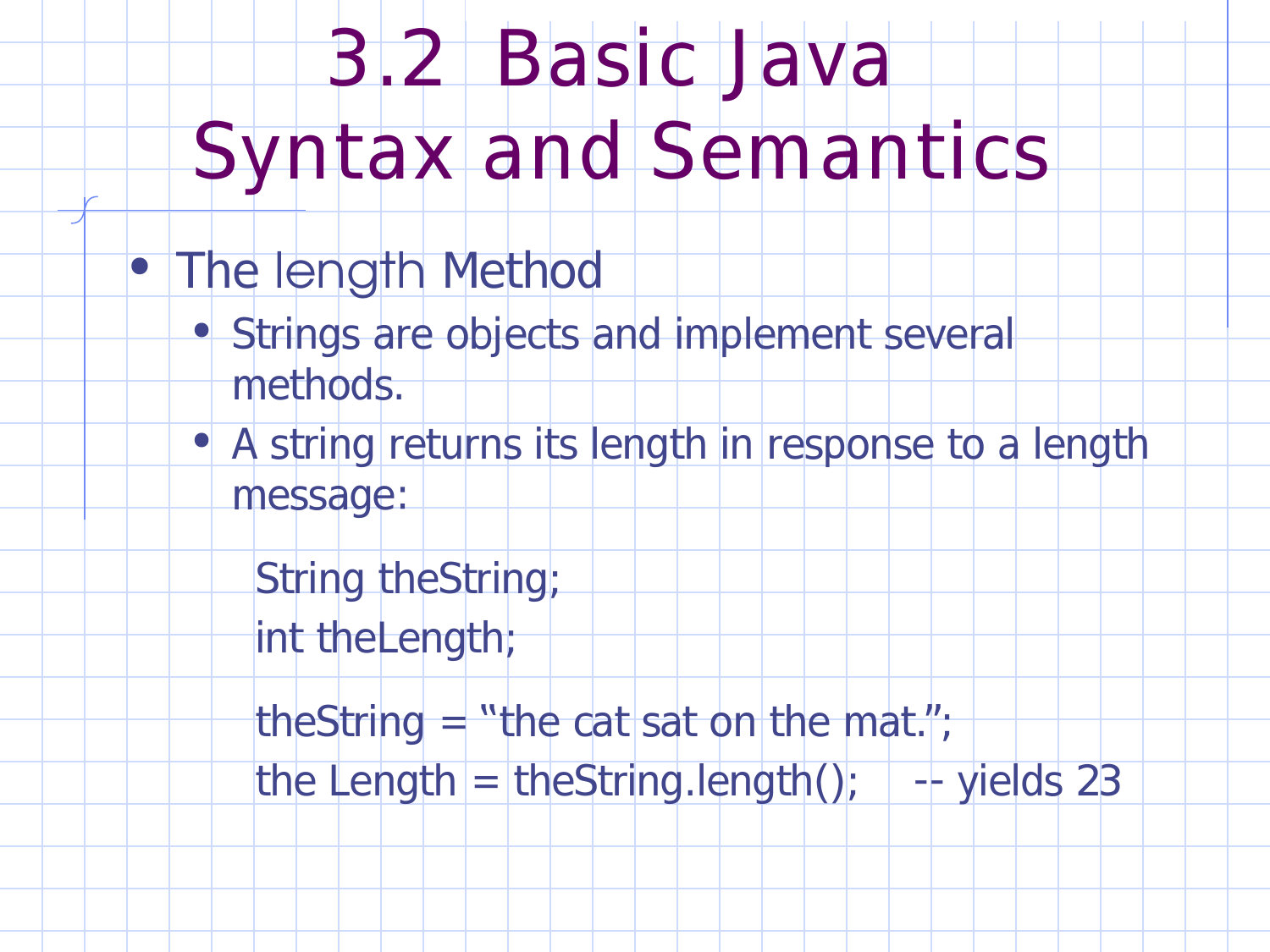

# 3.2  Basic Java Syntax and Semantics
The length Method
Strings are objects and implement several methods.
A string returns its length in response to a length message:

String theString;
int theLength;

theString = “the cat sat on the mat.”;
the Length = theString.length();    -- yields 23